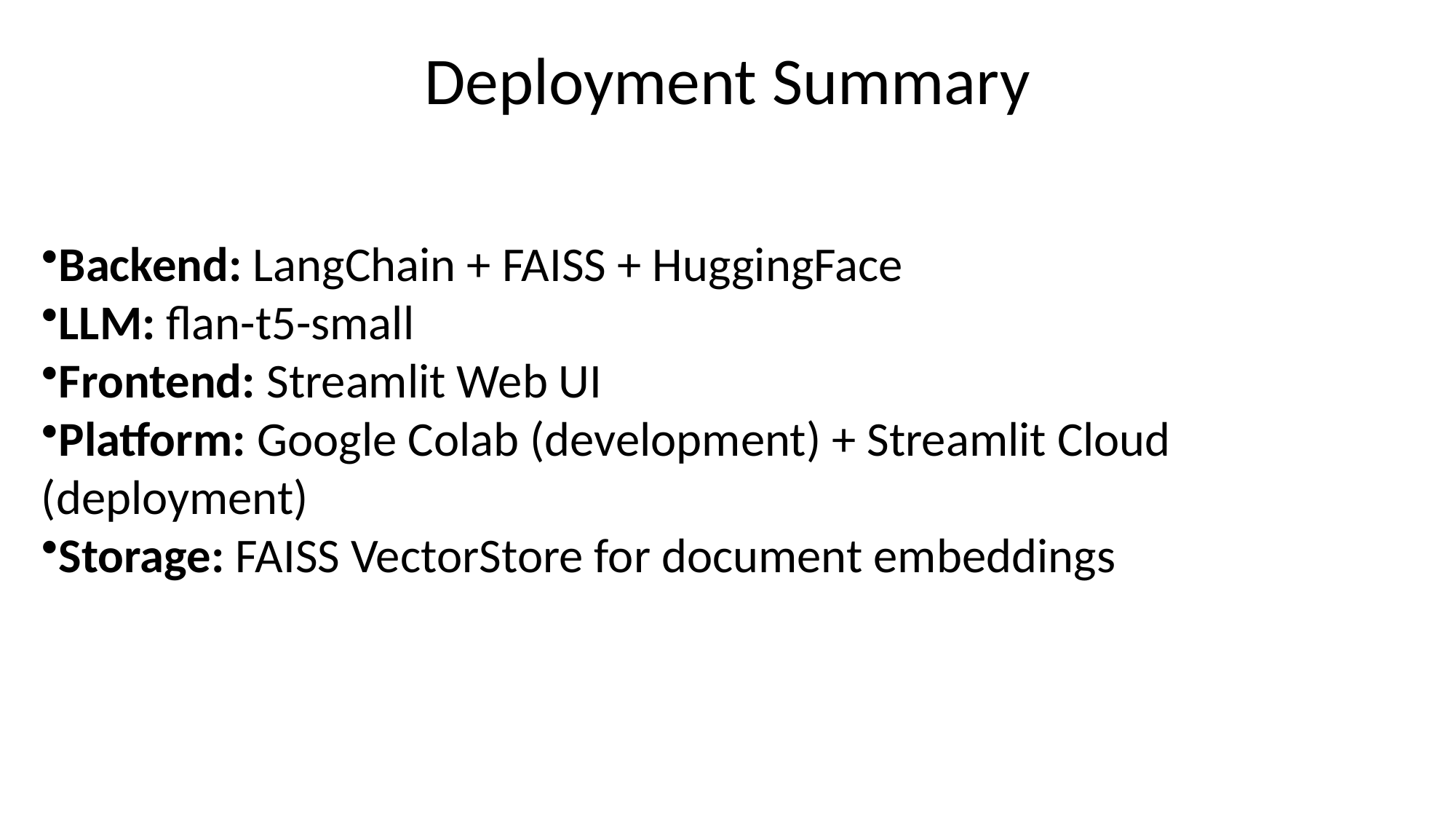

# Deployment Summary
Backend: LangChain + FAISS + HuggingFace
LLM: flan-t5-small
Frontend: Streamlit Web UI
Platform: Google Colab (development) + Streamlit Cloud (deployment)
Storage: FAISS VectorStore for document embeddings